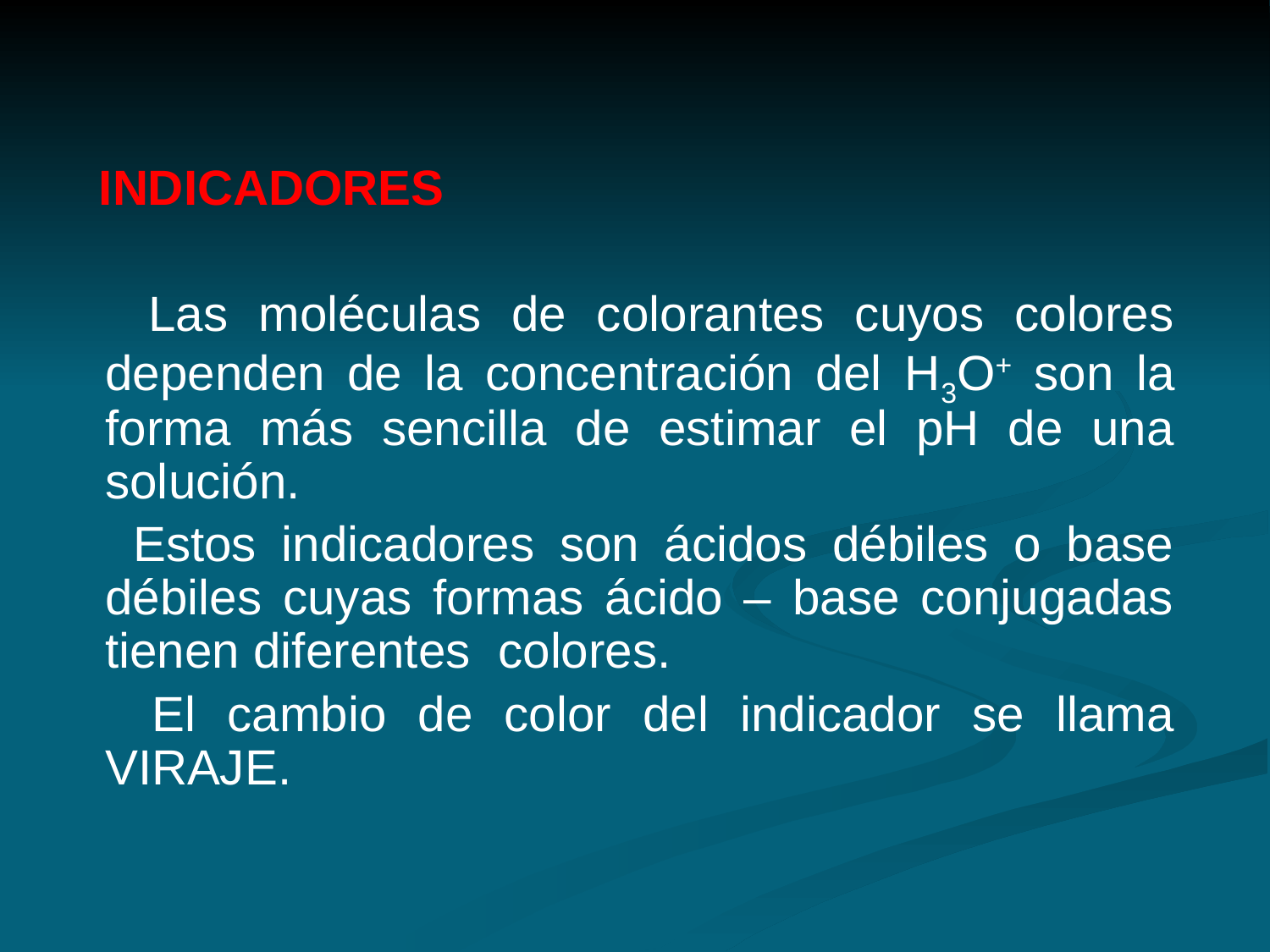

INDICADORES

   Las moléculas de colorantes cuyos colores dependen de la concentración del H3O+ son la forma más sencilla de estimar el pH de una solución.
   Estos indicadores son ácidos débiles o base débiles cuyas formas ácido – base conjugadas tienen diferentes  colores.
   El cambio de color del indicador se llama VIRAJE.